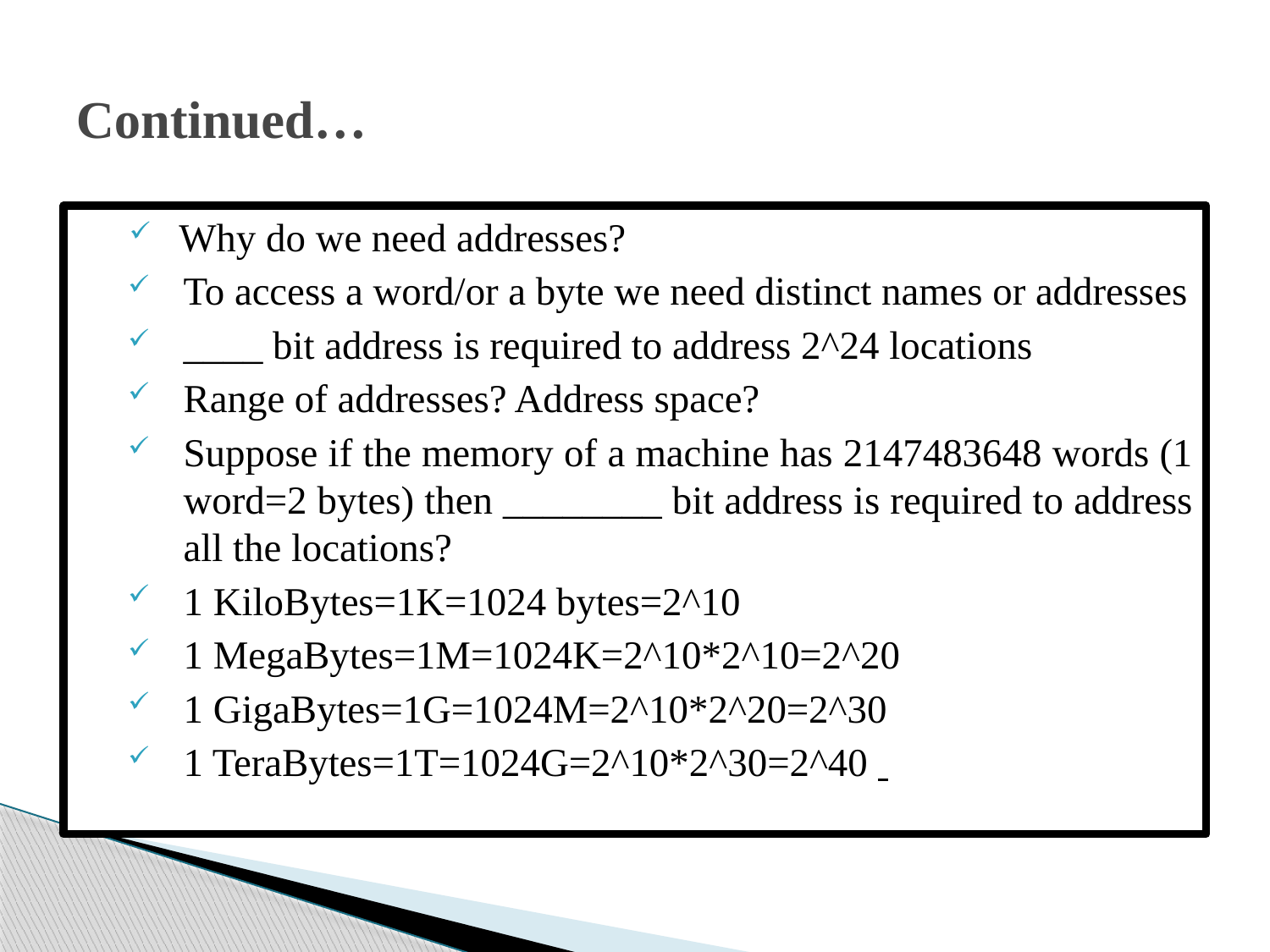

# Continued…
 Why do we need addresses?
To access a word/or a byte we need distinct names or addresses
____ bit address is required to address 2^24 locations
Range of addresses? Address space?
Suppose if the memory of a machine has 2147483648 words (1 word=2 bytes) then ________ bit address is required to address all the locations?
1 KiloBytes=1K=1024 bytes=2^10
1 MegaBytes=1M=1024K=2^10*2^10=2^20
1 GigaBytes=1G=1024M=2^10*2^20=2^30
1 TeraBytes=1T=1024G=2^10*2^30=2^40